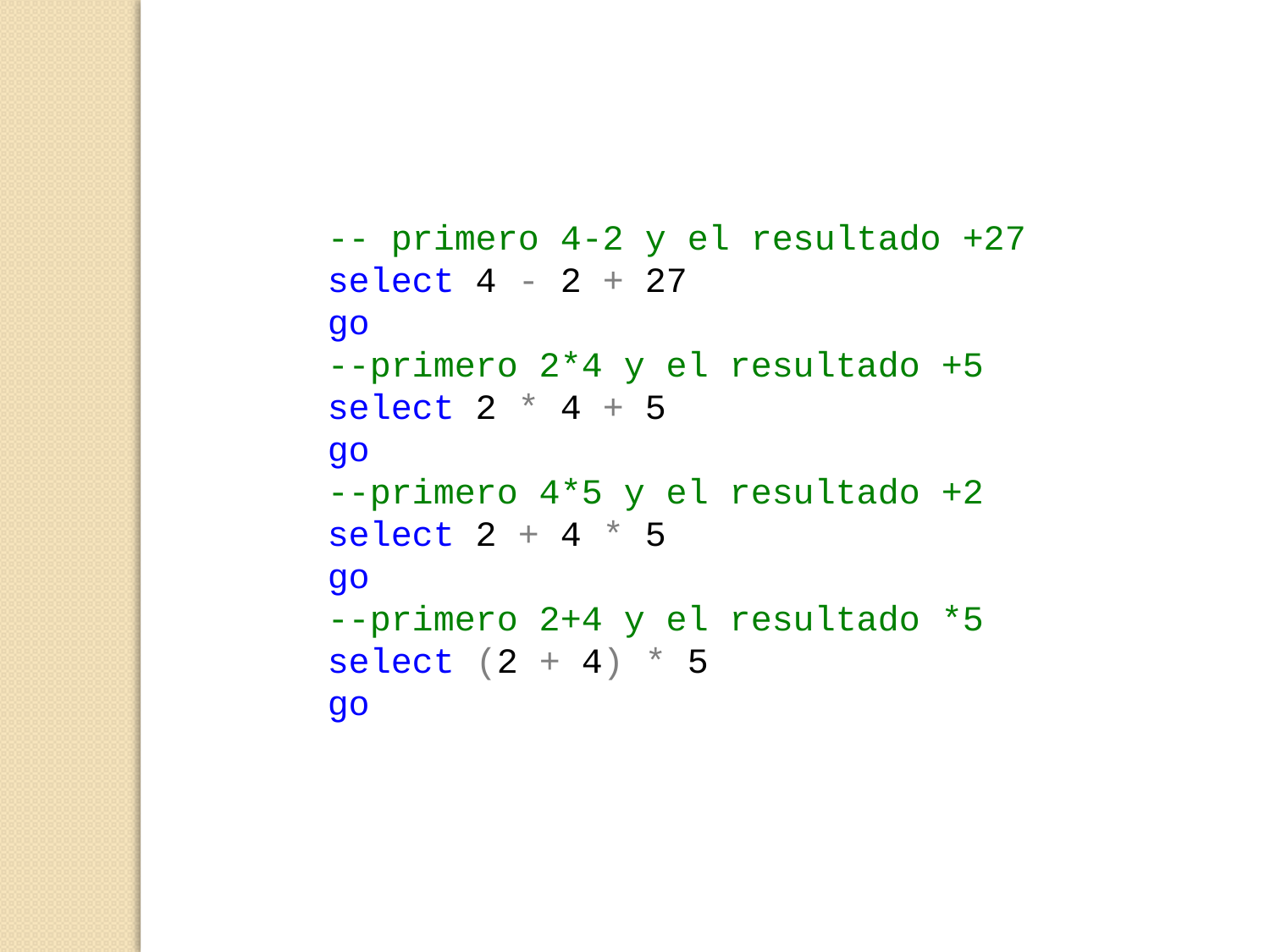

-- primero 4-2 y el resultado +27
select 4 - 2 + 27
go
--primero 2*4 y el resultado +5
select 2 * 4 + 5
go
--primero 4*5 y el resultado +2
select 2 + 4 * 5
go
--primero 2+4 y el resultado *5
select (2 + 4) * 5
go